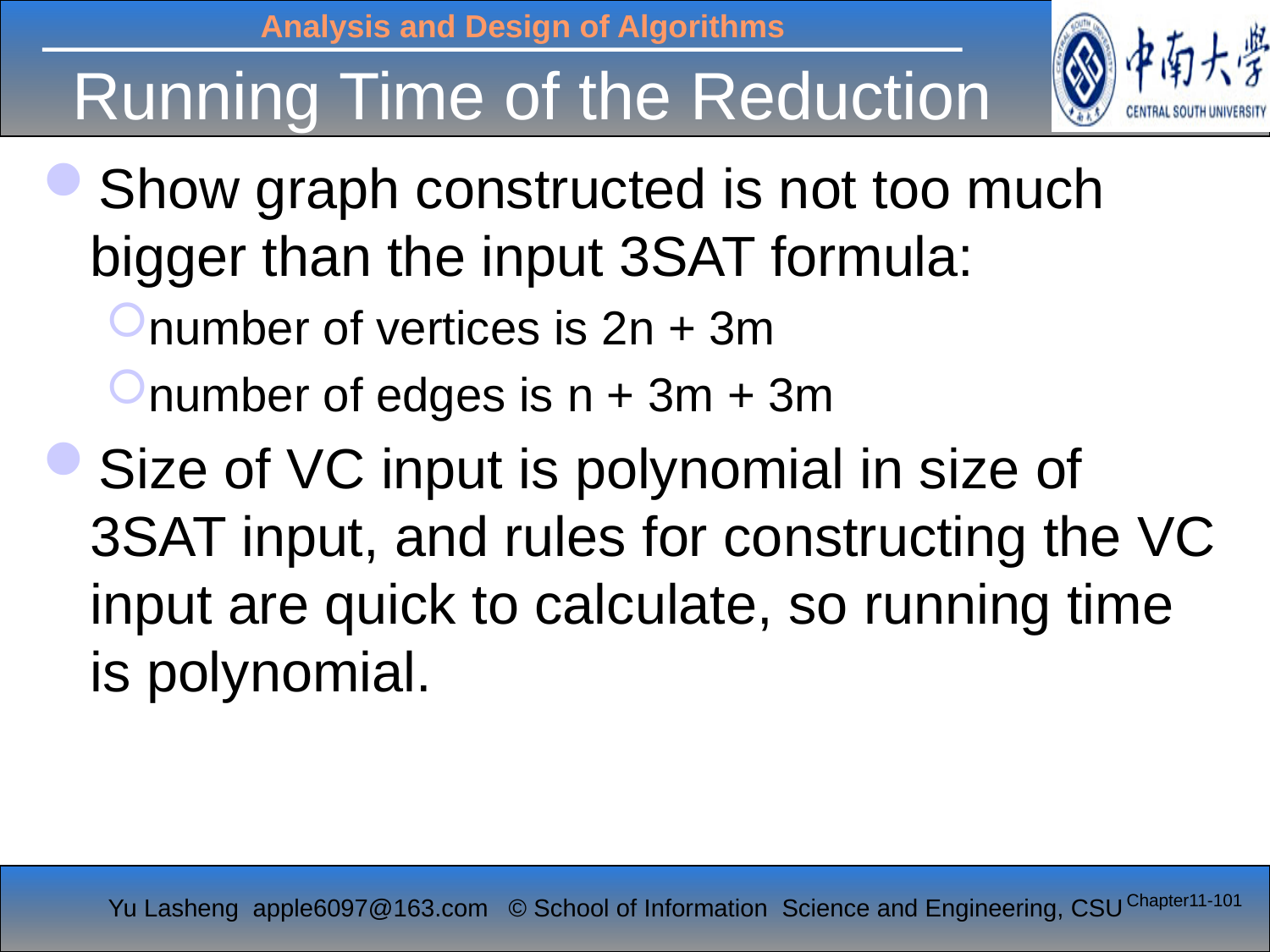

# Running Time of the Reduction
Show graph constructed is not too much bigger than the input 3SAT formula:
number of vertices is 2n + 3m
number of edges is n + 3m + 3m
Size of VC input is polynomial in size of 3SAT input, and rules for constructing the VC input are quick to calculate, so running time is polynomial.
Chapter11-101